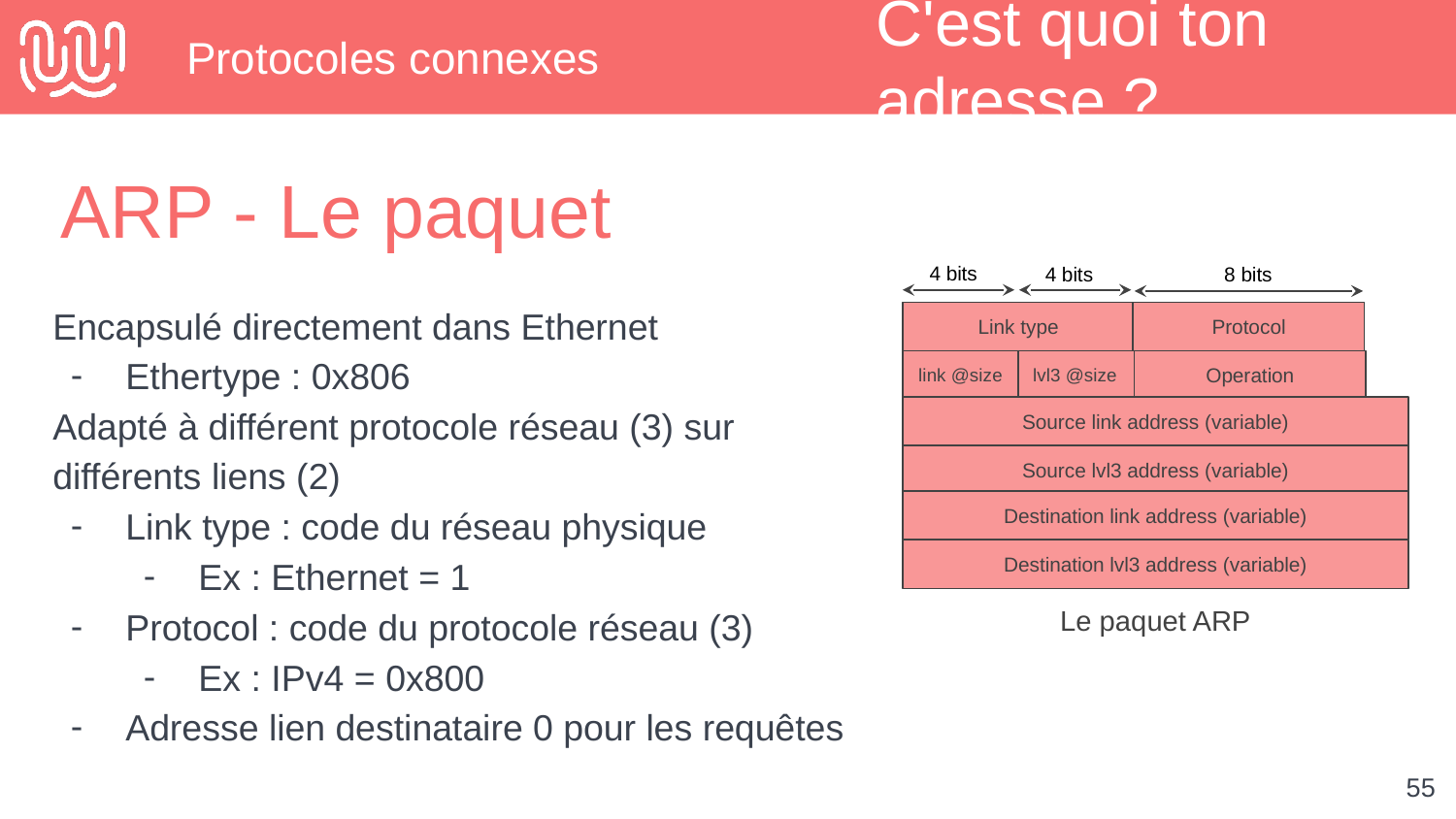

# Protocoles connexes
C'est quoi ton adresse ?
ARP - Le paquet
Encapsulé directement dans Ethernet
Ethertype : 0x806
Adapté à différent protocole réseau (3) sur différents liens (2)
Link type : code du réseau physique
Ex : Ethernet = 1
Protocol : code du protocole réseau (3)
Ex : IPv4 = 0x800
Adresse lien destinataire 0 pour les requêtes
4 bits
4 bits
8 bits
Link type
Protocol
link @size
lvl3 @size
Operation
Source link address (variable)
Source lvl3 address (variable)
Destination link address (variable)
Destination lvl3 address (variable)
Le paquet ARP
55